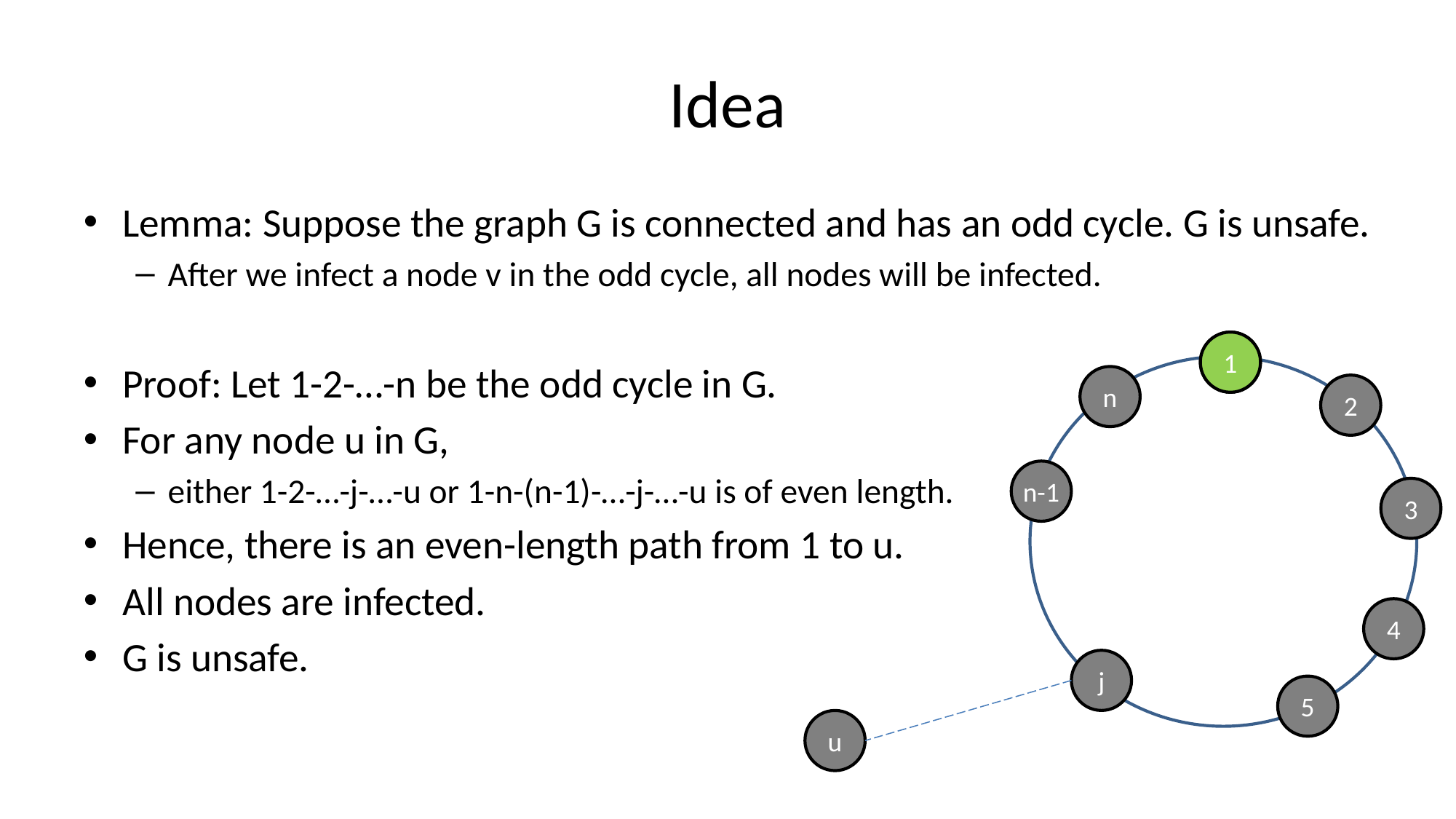

# Idea
Lemma: Suppose the graph G is connected and has an odd cycle. G is unsafe.
After we infect a node v in the odd cycle, all nodes will be infected.

Proof: Let 1-2-…-n be the odd cycle in G.
For any node u in G,
either 1-2-…-j-…-u or 1-n-(n-1)-…-j-…-u is of even length.
Hence, there is an even-length path from 1 to u.
All nodes are infected.
G is unsafe.
1

n
2
n-1
3
4
5
1
j
u